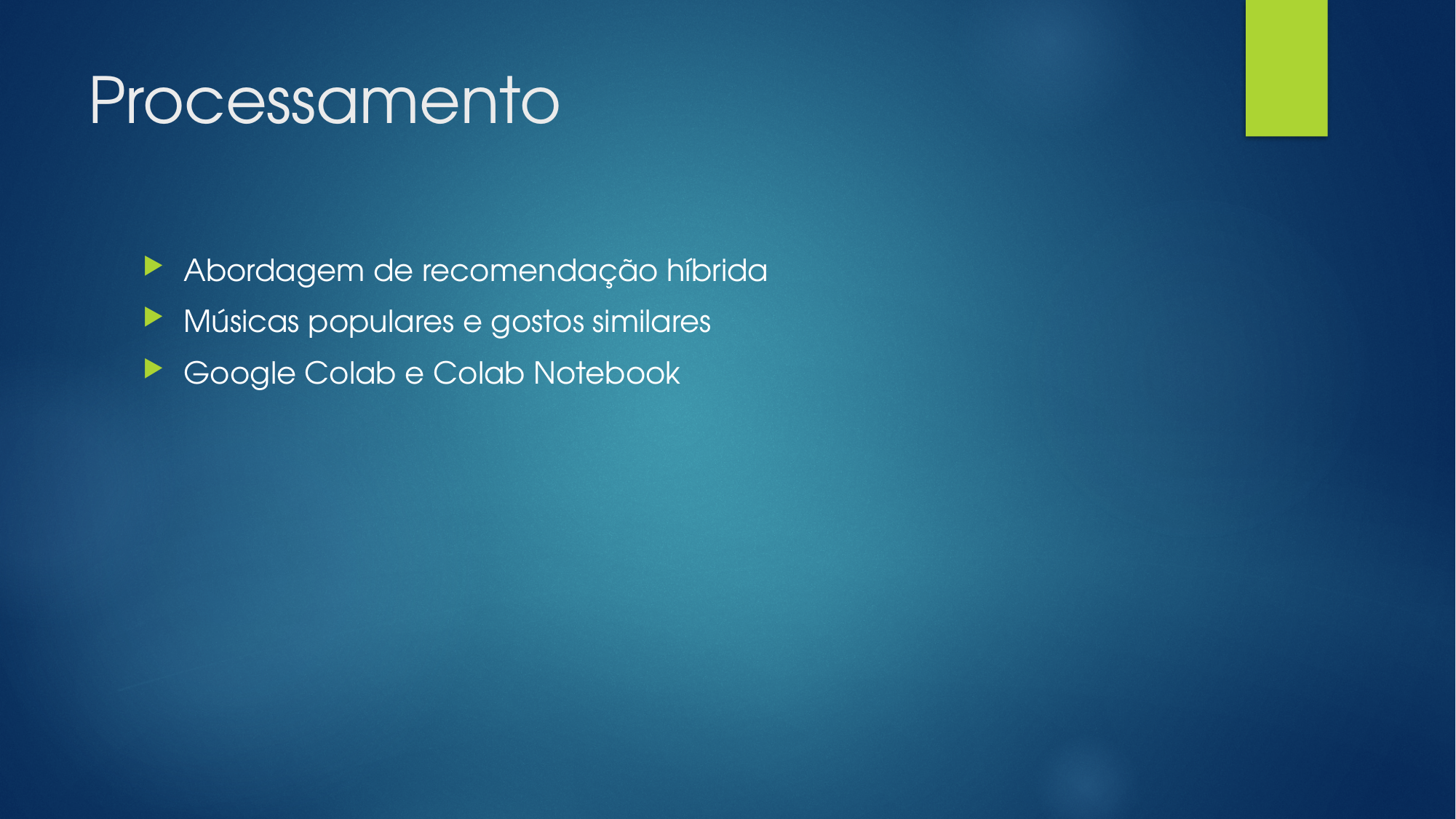

# Processamento
Abordagem de recomendação híbrida
Músicas populares e gostos similares
Google Colab e Colab Notebook